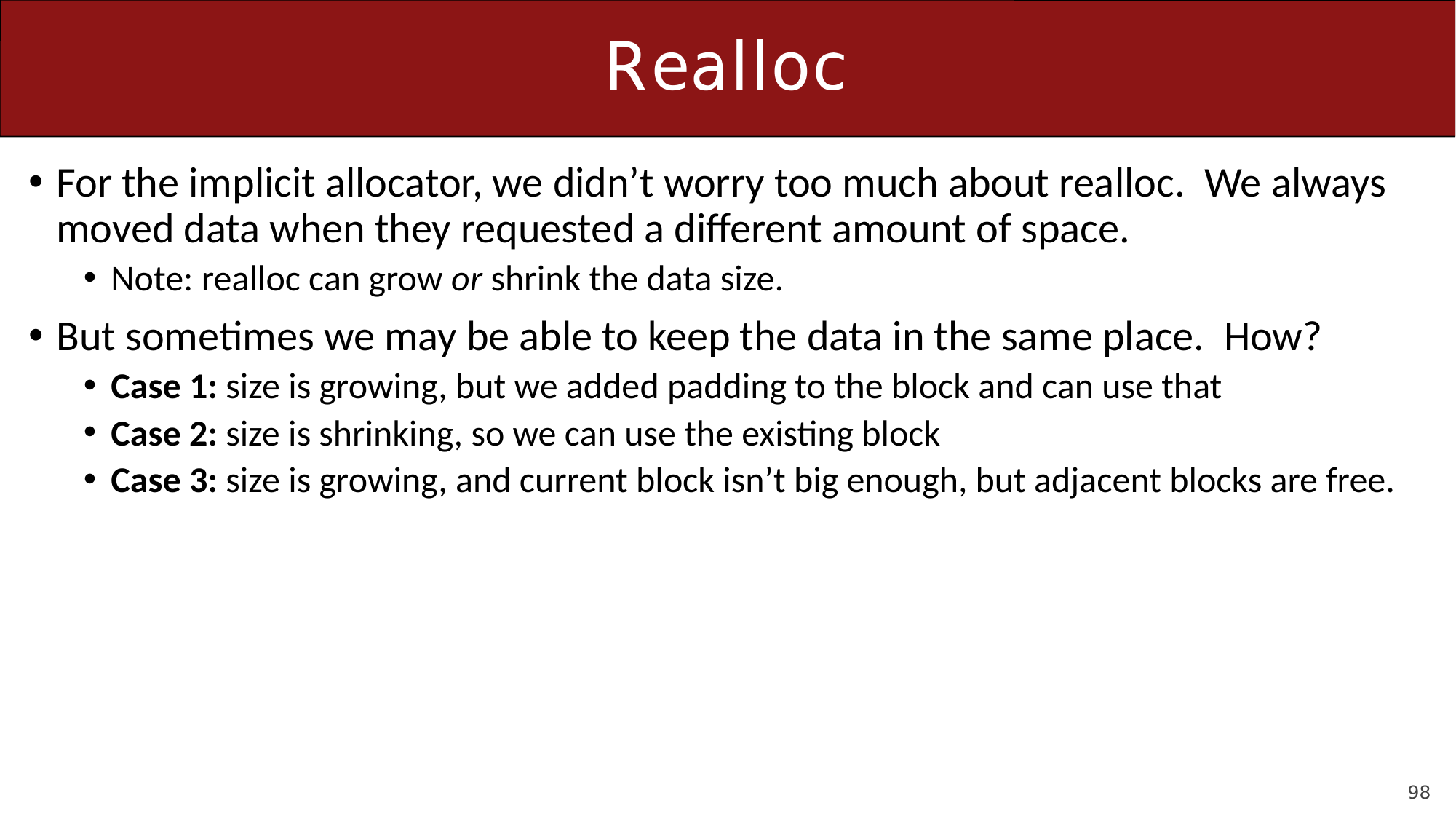

# Realloc
For the implicit allocator, we didn’t worry too much about realloc.  We always moved data when they requested a different amount of space.
Note: realloc can grow or shrink the data size.
But sometimes we may be able to keep the data in the same place.  How?
Case 1: size is growing, but we added padding to the block and can use that
Case 2: size is shrinking, so we can use the existing block
Case 3: size is growing, and current block isn’t big enough, but adjacent blocks are free.